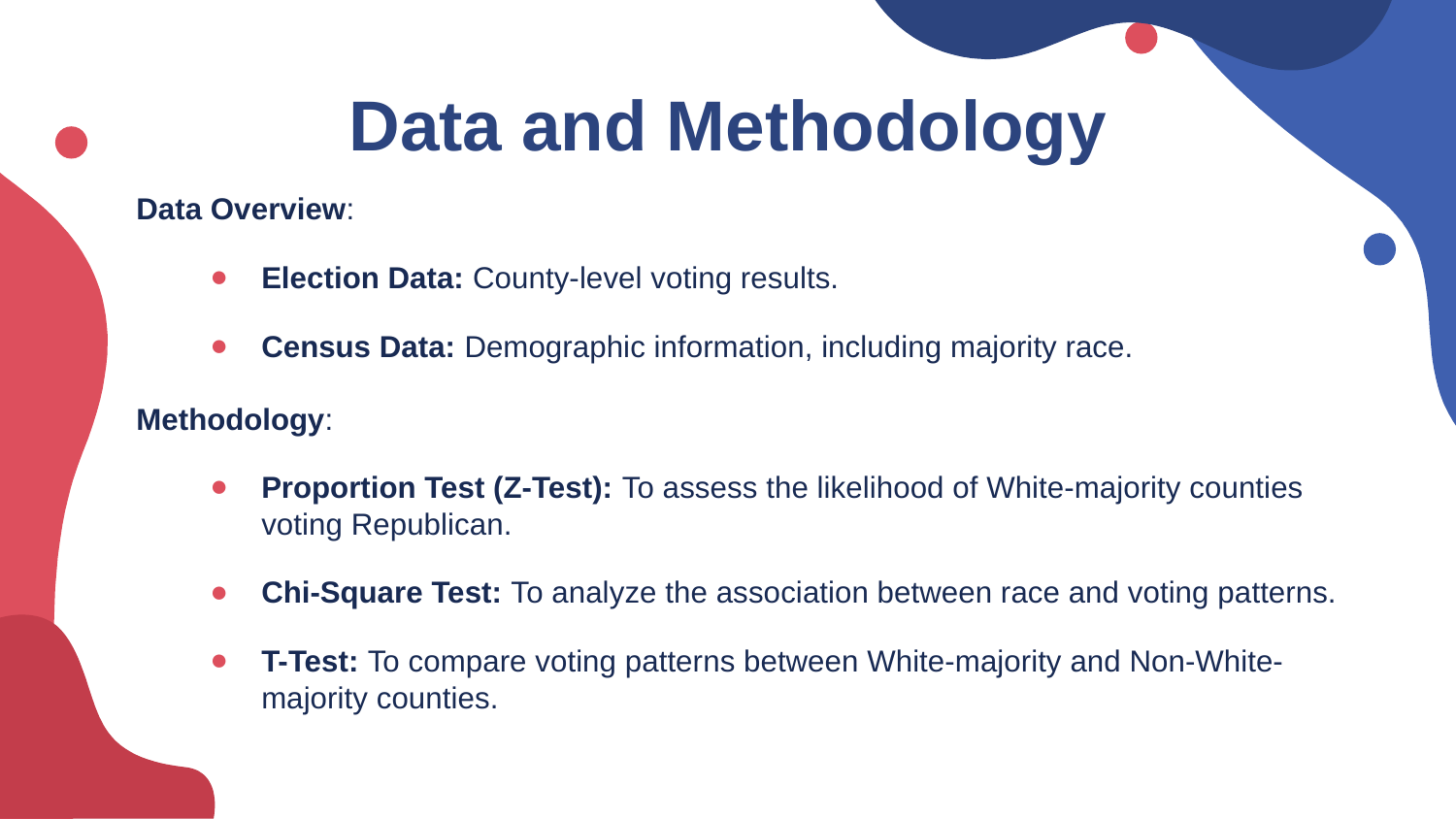

# Data and Methodology
Data Overview:
Election Data: County-level voting results.
Census Data: Demographic information, including majority race.

Methodology:
Proportion Test (Z-Test): To assess the likelihood of White-majority counties voting Republican.
Chi-Square Test: To analyze the association between race and voting patterns.
T-Test: To compare voting patterns between White-majority and Non-White-majority counties.